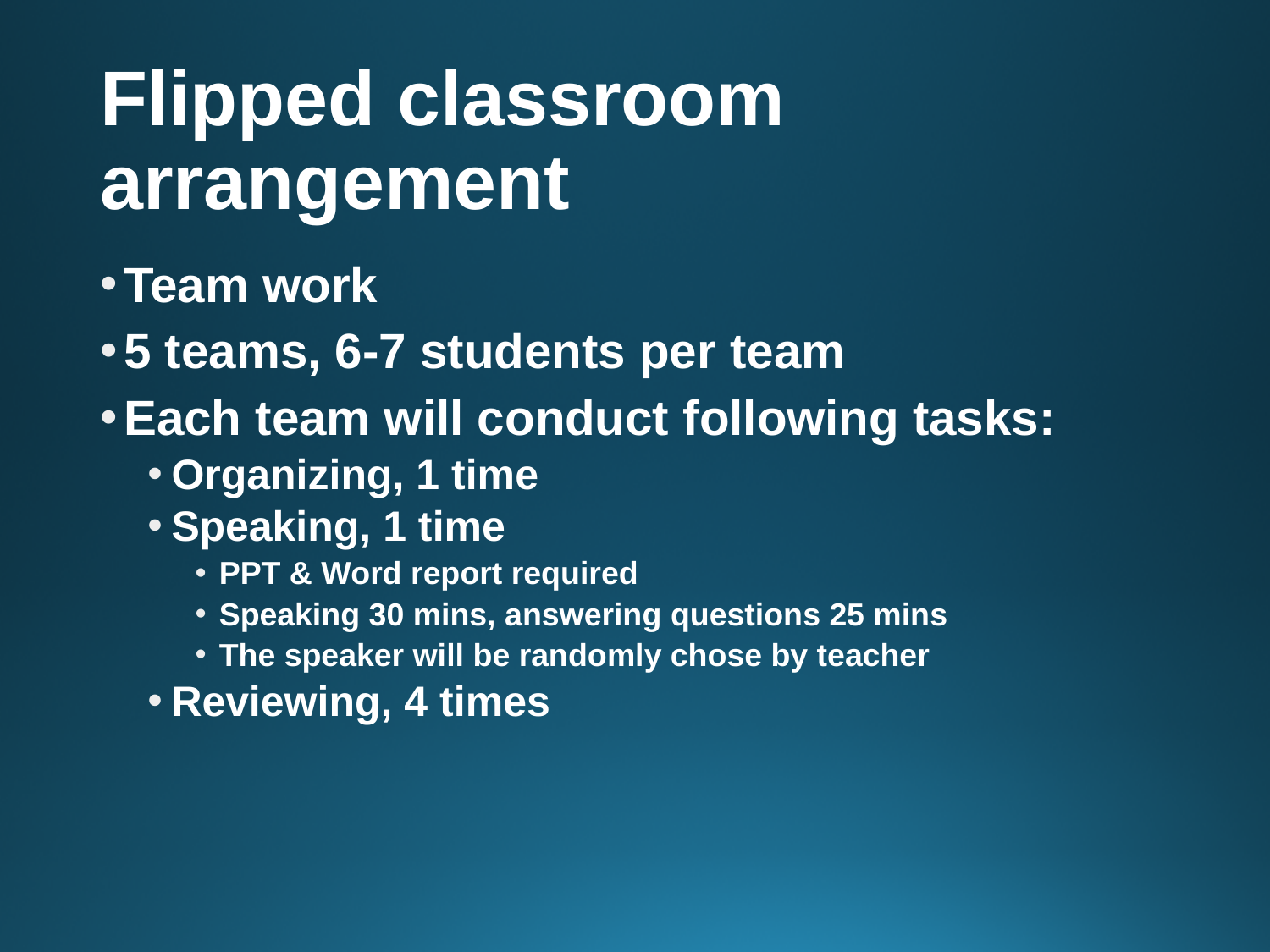

# Flipped classroom arrangement
Team work
5 teams, 6-7 students per team
Each team will conduct following tasks:
Organizing, 1 time
Speaking, 1 time
PPT & Word report required
Speaking 30 mins, answering questions 25 mins
The speaker will be randomly chose by teacher
Reviewing, 4 times